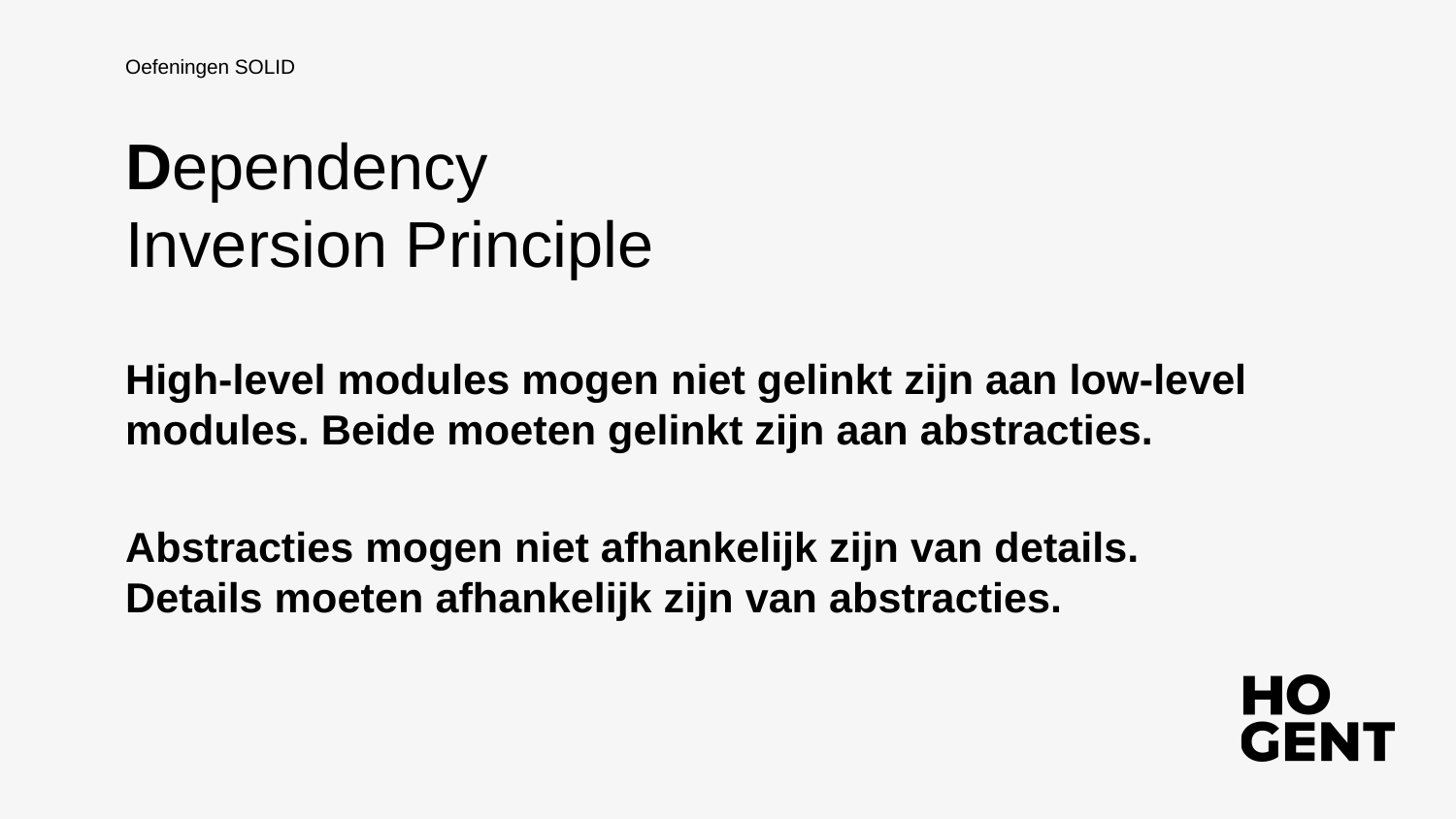

Oefeningen SOLID
# Dependency Inversion Principle
High-level modules mogen niet gelinkt zijn aan low-level modules. Beide moeten gelinkt zijn aan abstracties.

Abstracties mogen niet afhankelijk zijn van details. Details moeten afhankelijk zijn van abstracties.